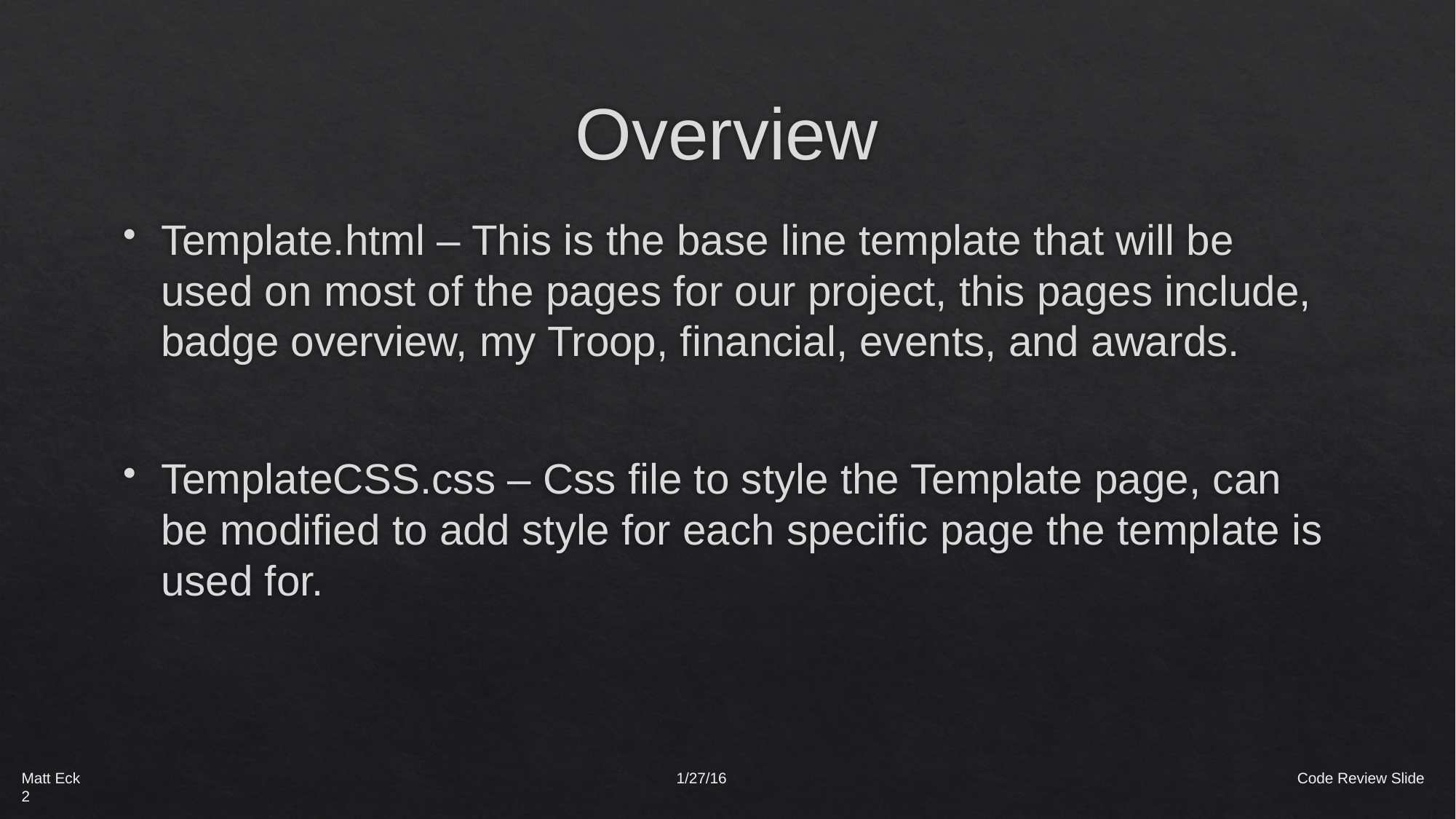

# Overview
Template.html – This is the base line template that will be used on most of the pages for our project, this pages include, badge overview, my Troop, financial, events, and awards.

TemplateCSS.css – Css file to style the Template page, can be modified to add style for each specific page the template is used for.

Matt Eck 						1/27/16 					                  Code Review Slide 2